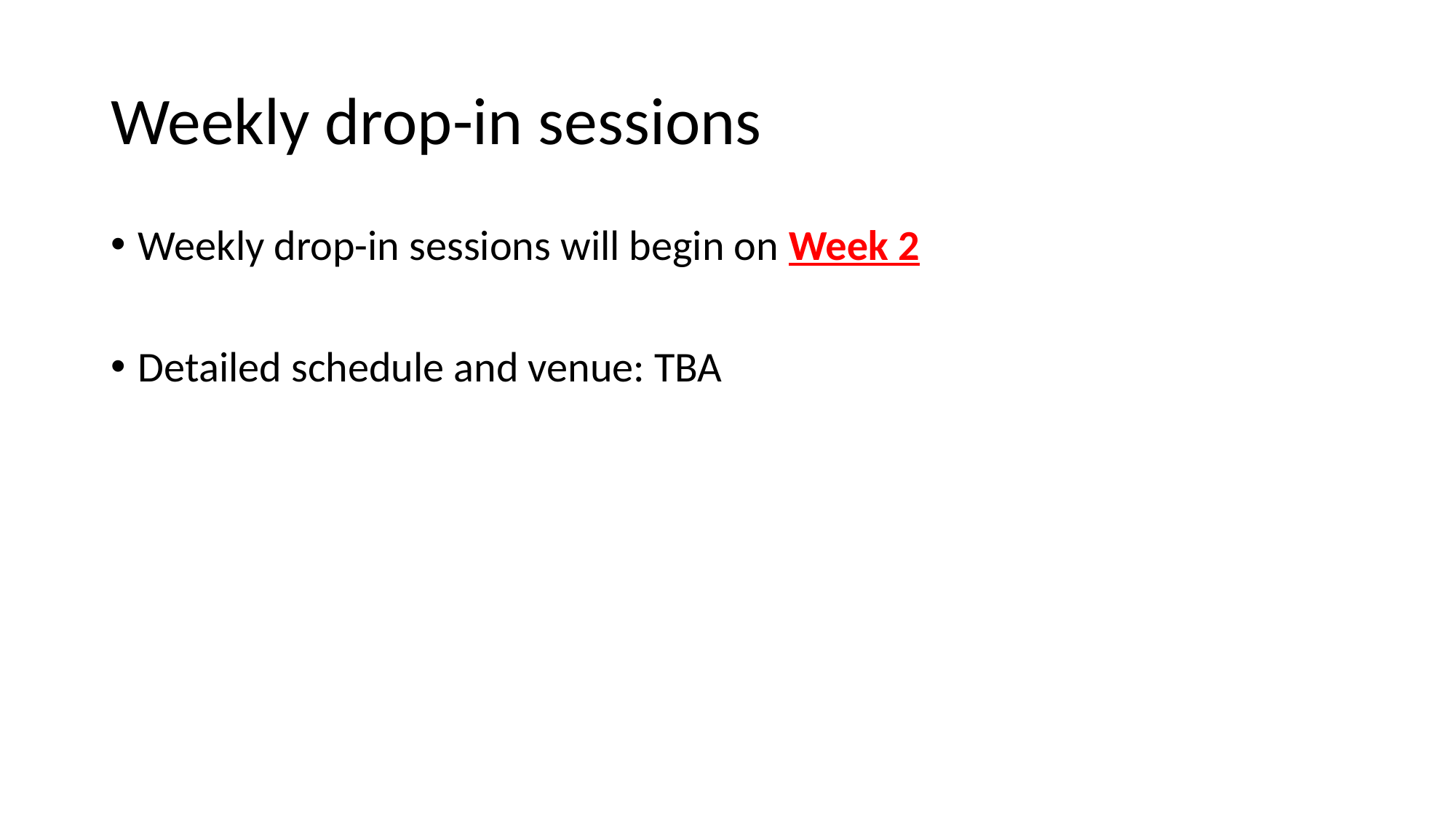

# Weekly drop-in sessions
Weekly drop-in sessions will begin on Week 2

Detailed schedule and venue: TBA